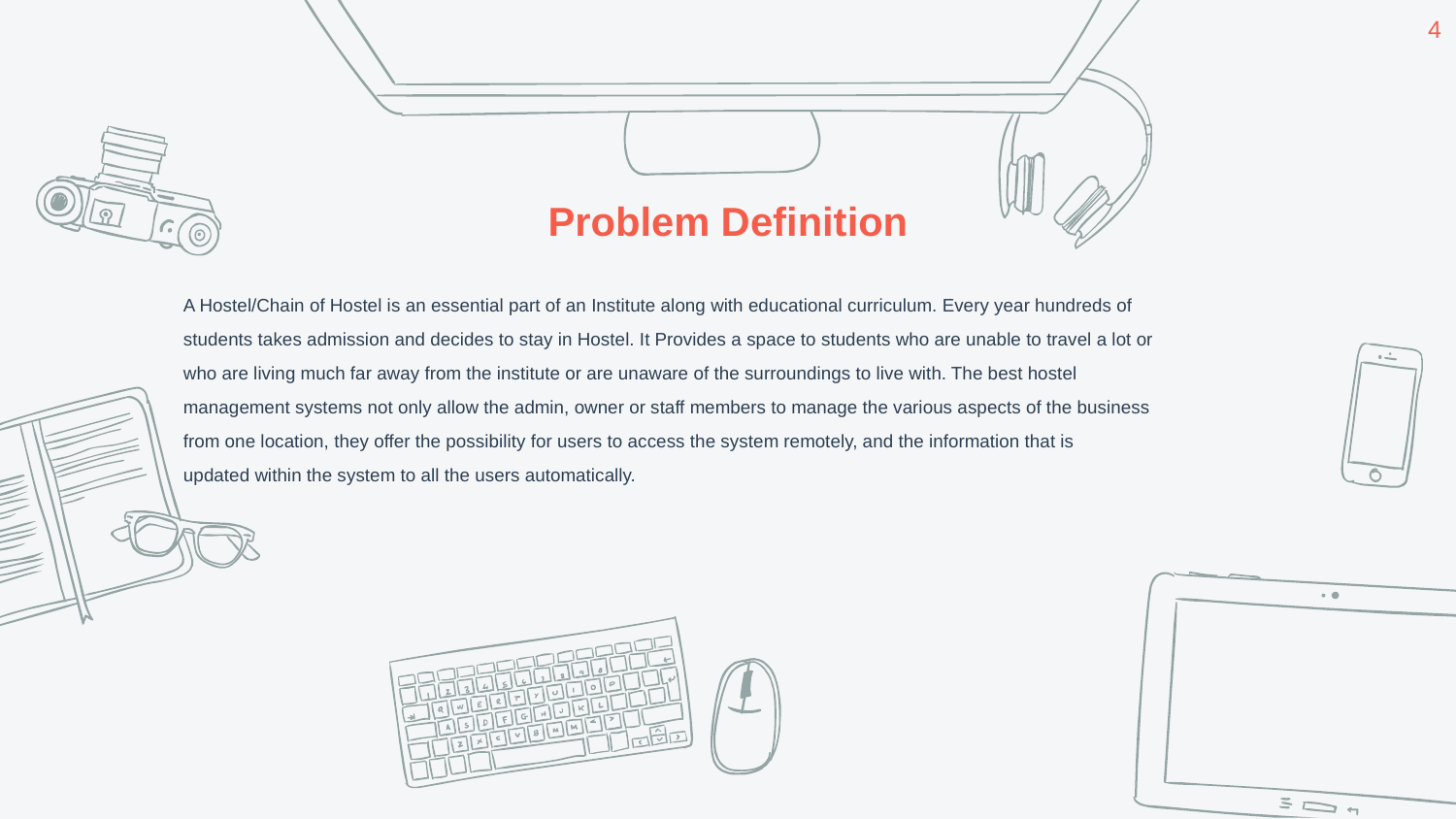

4
Problem Definition
A Hostel/Chain of Hostel is an essential part of an Institute along with educational curriculum. Every year hundreds of
students takes admission and decides to stay in Hostel. It Provides a space to students who are unable to travel a lot or
who are living much far away from the institute or are unaware of the surroundings to live with. The best hostel
management systems not only allow the admin, owner or staff members to manage the various aspects of the business
from one location, they offer the possibility for users to access the system remotely, and the information that is
updated within the system to all the users automatically.